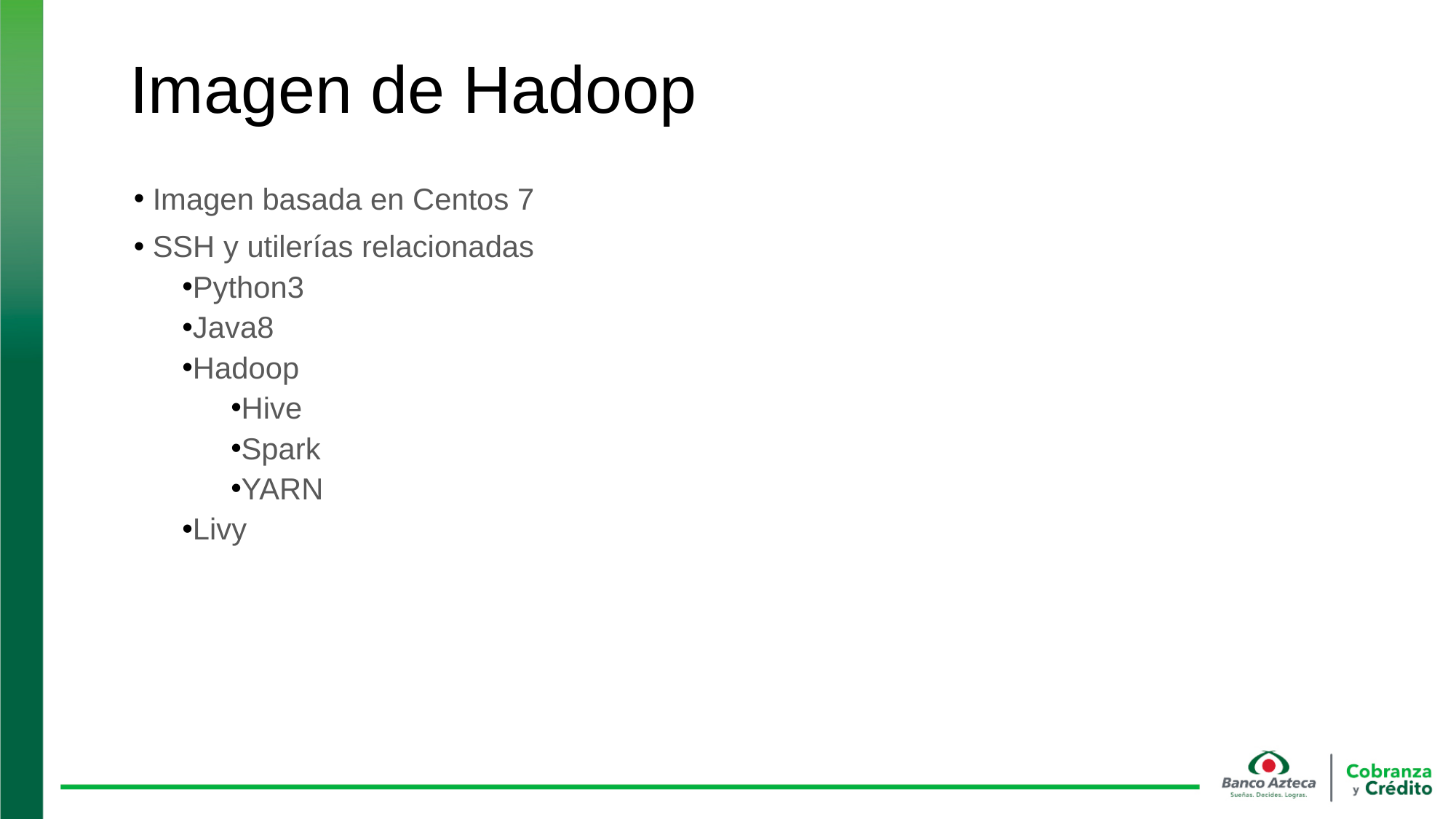

# Imagen de Hadoop
 Imagen basada en Centos 7
 SSH y utilerías relacionadas
Python3
Java8
Hadoop
Hive
Spark
YARN
Livy